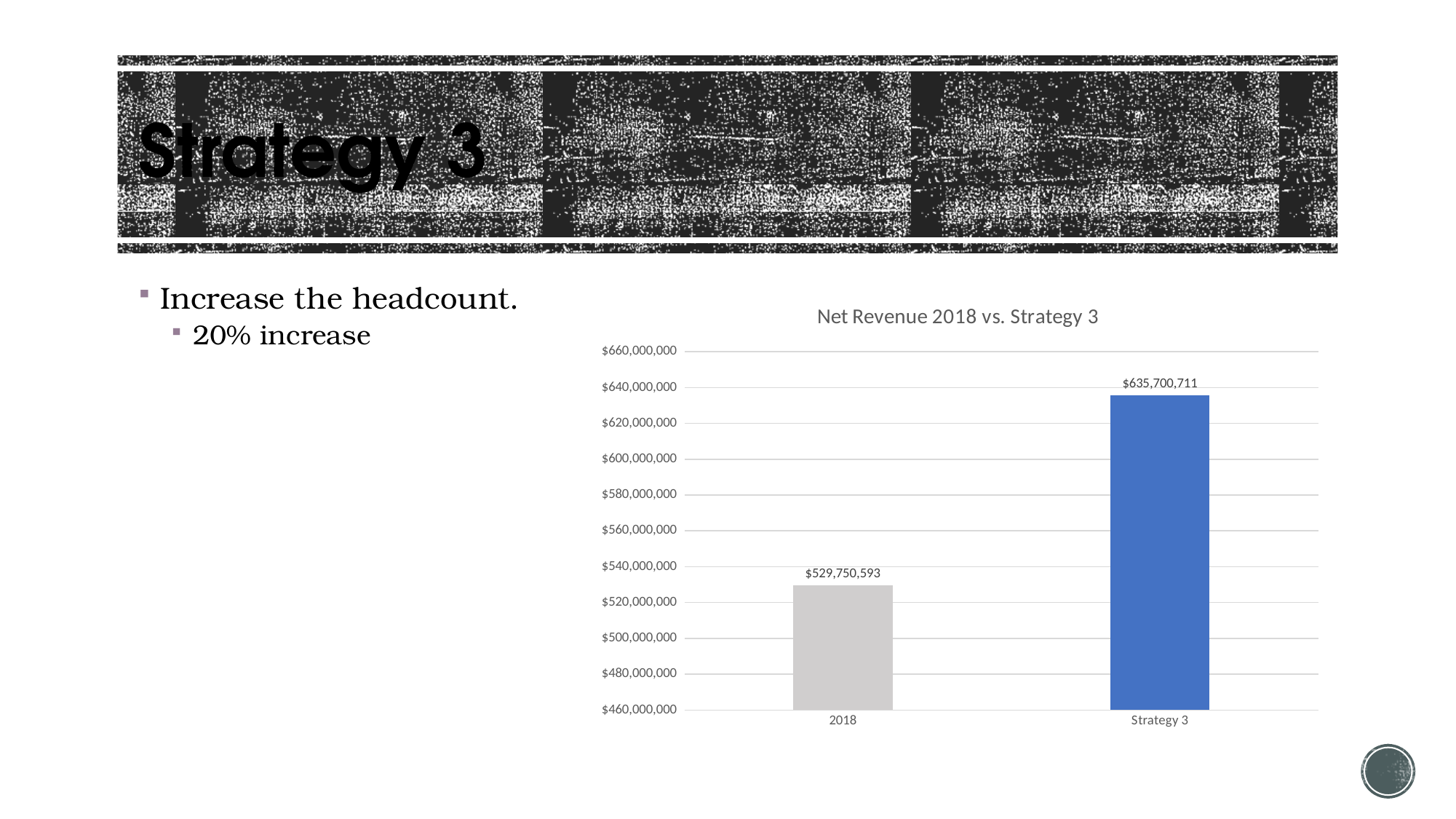

# Strategy 3

Increase the headcount.
20% increase

### Chart: Net Revenue 2018 vs. Strategy 3

| Category |  |
|---|---|
| 2018 | 529750592.81000006 |
| Strategy 3 | 635700711.3720001 |